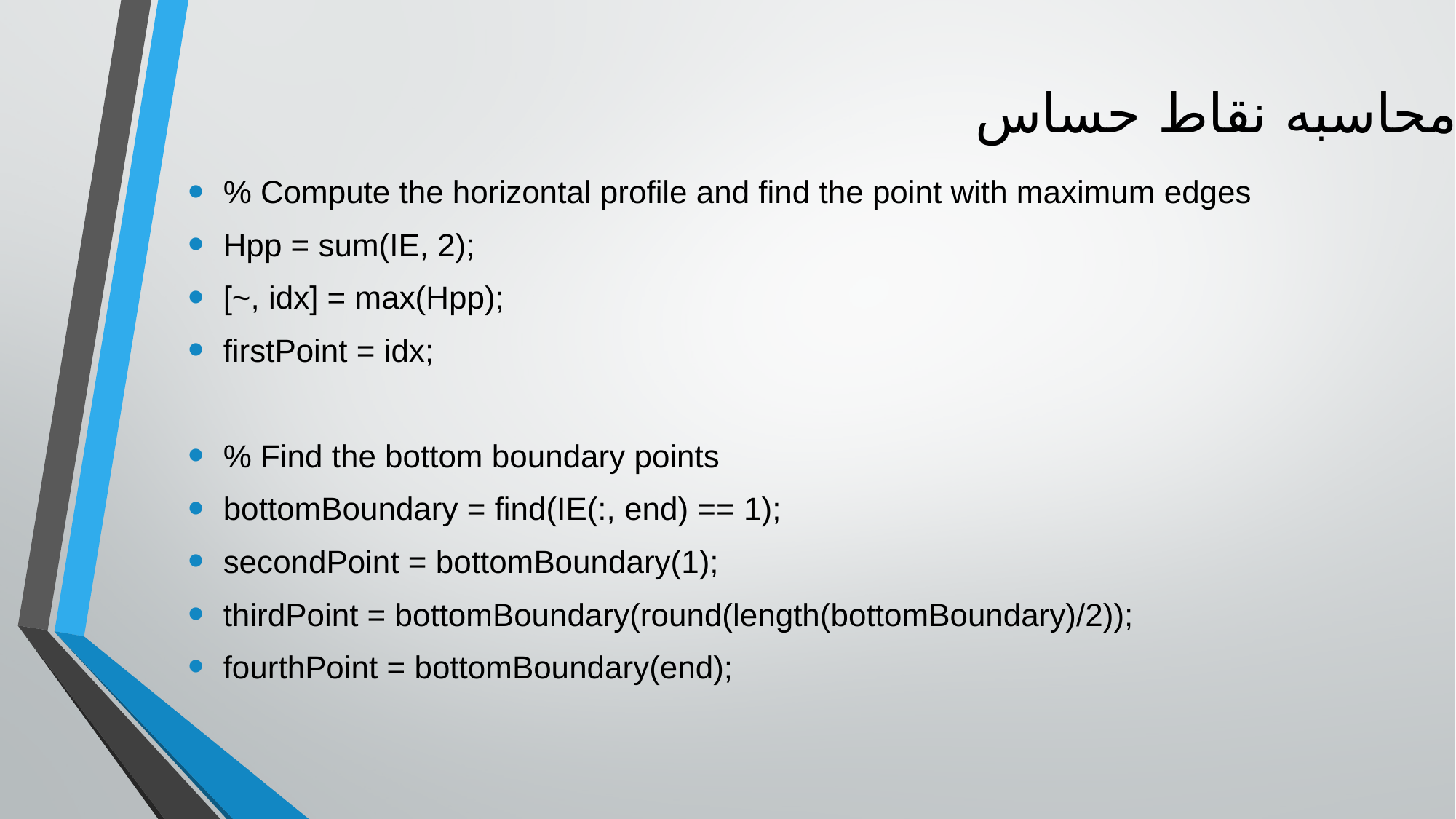

# محاسبه نقاط حساس
% Compute the horizontal profile and find the point with maximum edges
Hpp = sum(IE, 2);
[~, idx] = max(Hpp);
firstPoint = idx;

% Find the bottom boundary points
bottomBoundary = find(IE(:, end) == 1);
secondPoint = bottomBoundary(1);
thirdPoint = bottomBoundary(round(length(bottomBoundary)/2));
fourthPoint = bottomBoundary(end);